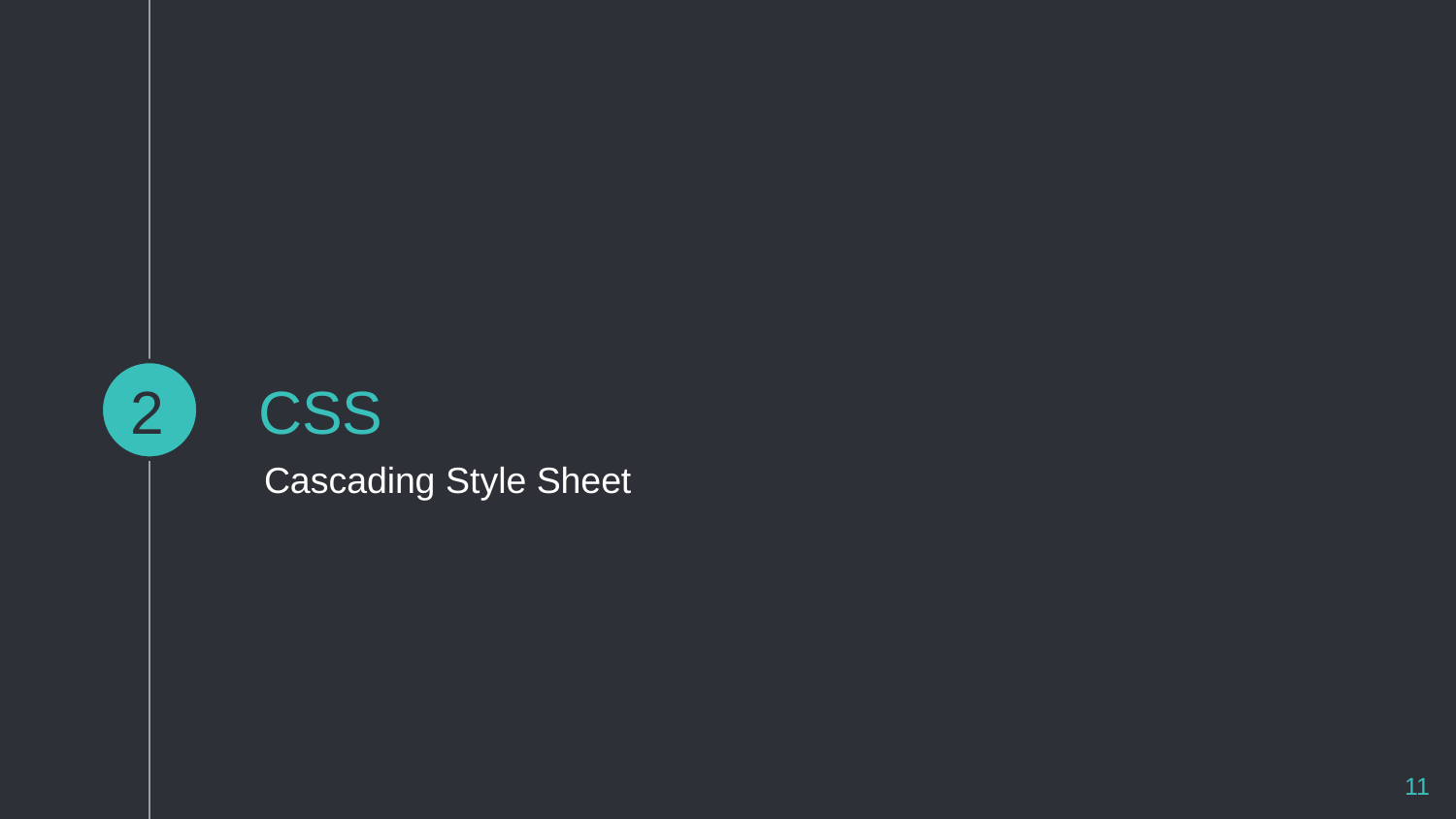

2
# CSS
Cascading Style Sheet
11